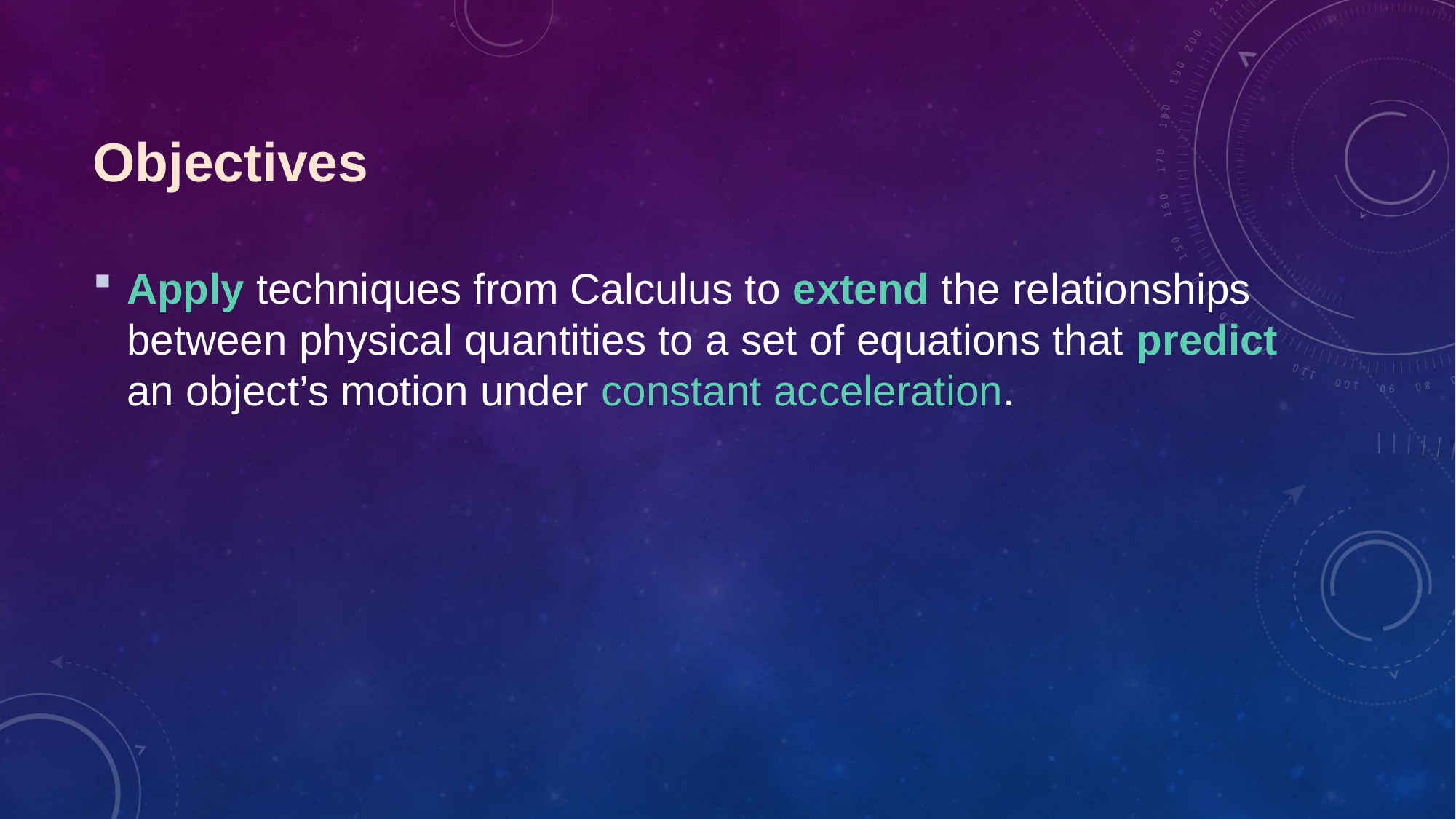

# Objectives
Apply techniques from Calculus to extend the relationships between physical quantities to a set of equations that predict an object’s motion under constant acceleration.